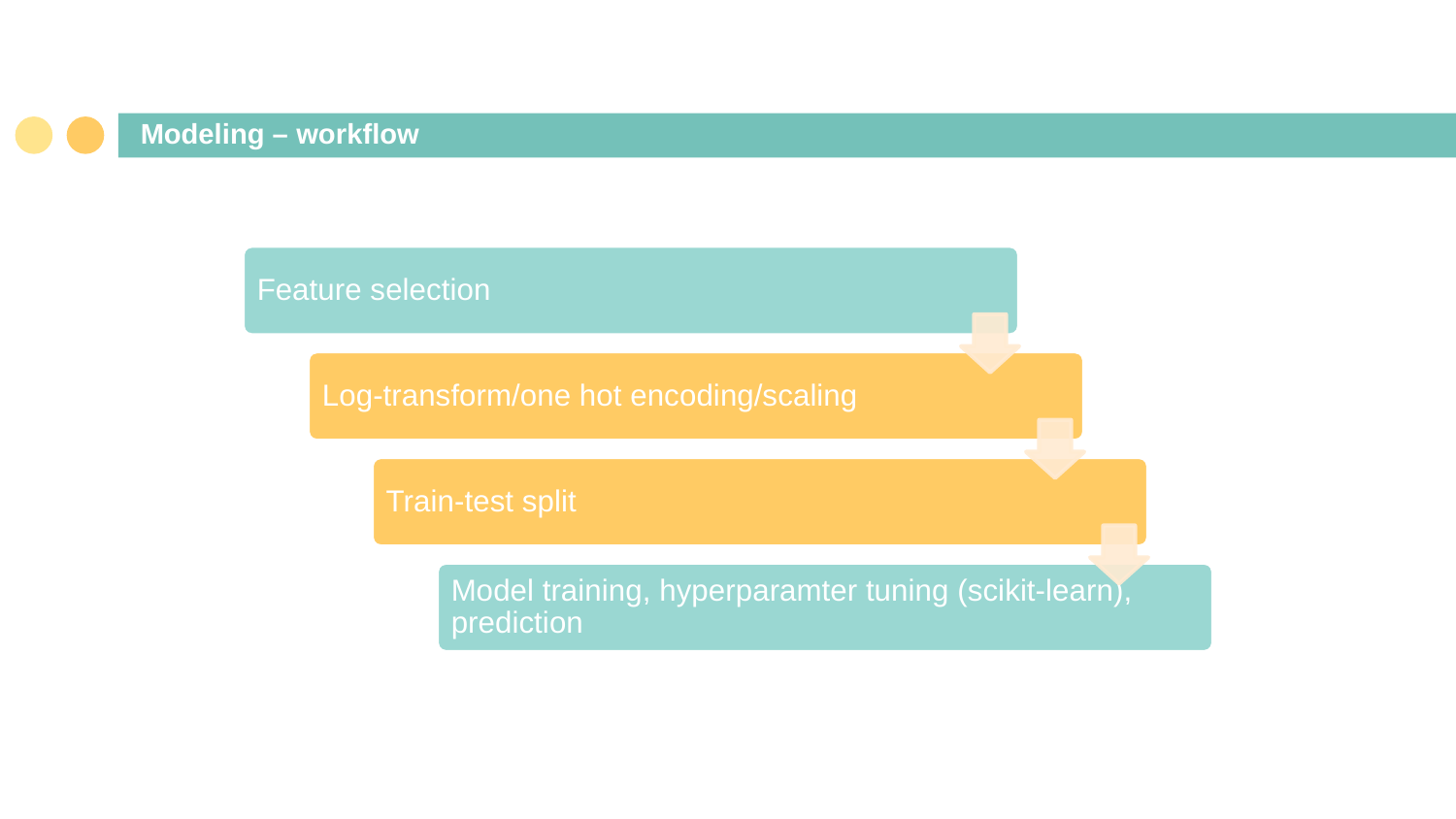

# Modeling – workflow
Feature selection
Log-transform/one hot encoding/scaling
Train-test split
Model training, hyperparamter tuning (scikit-learn), prediction